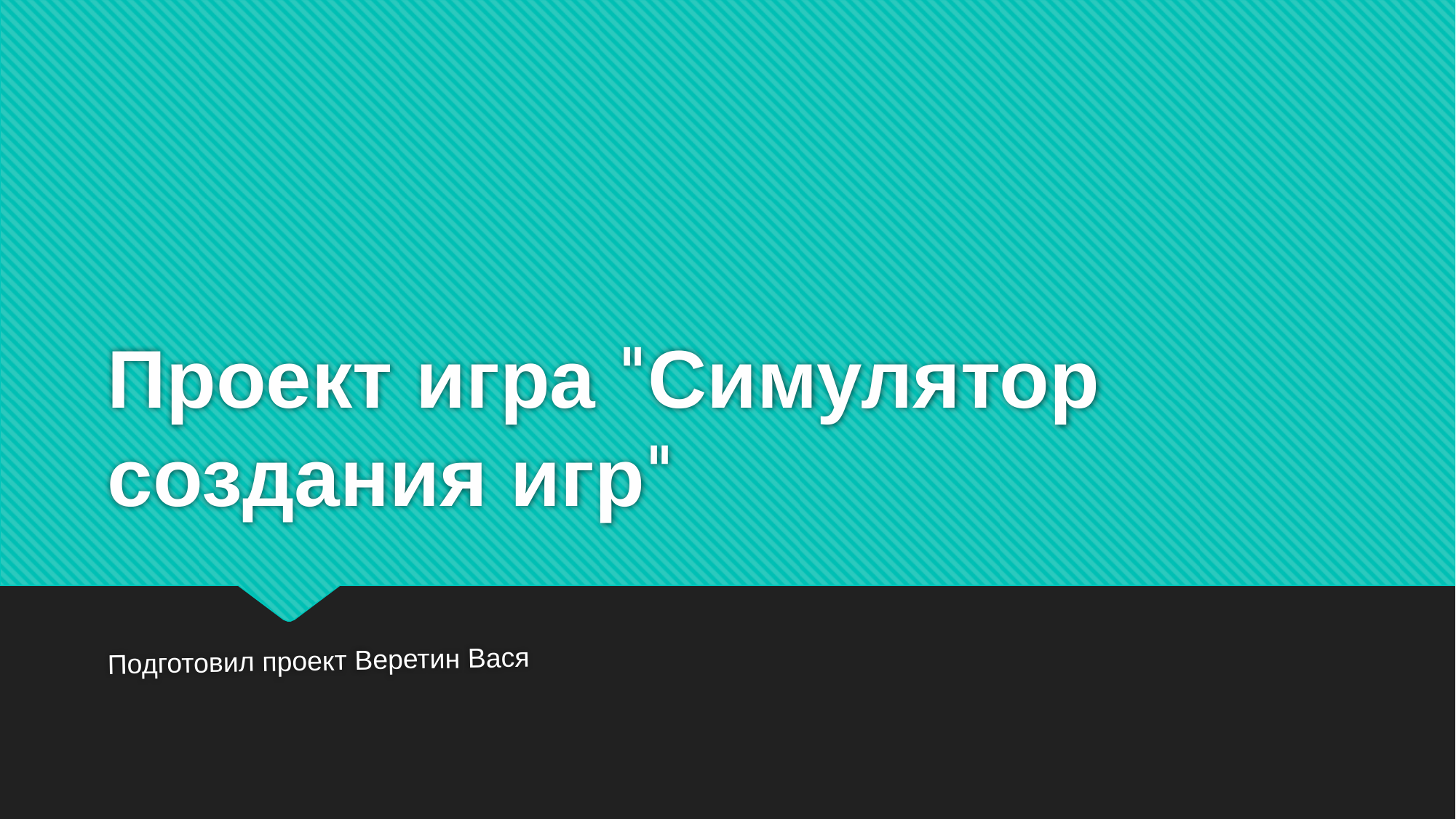

# Проект игра "Симулятор создания игр"
Подготовил проект Веретин Вася